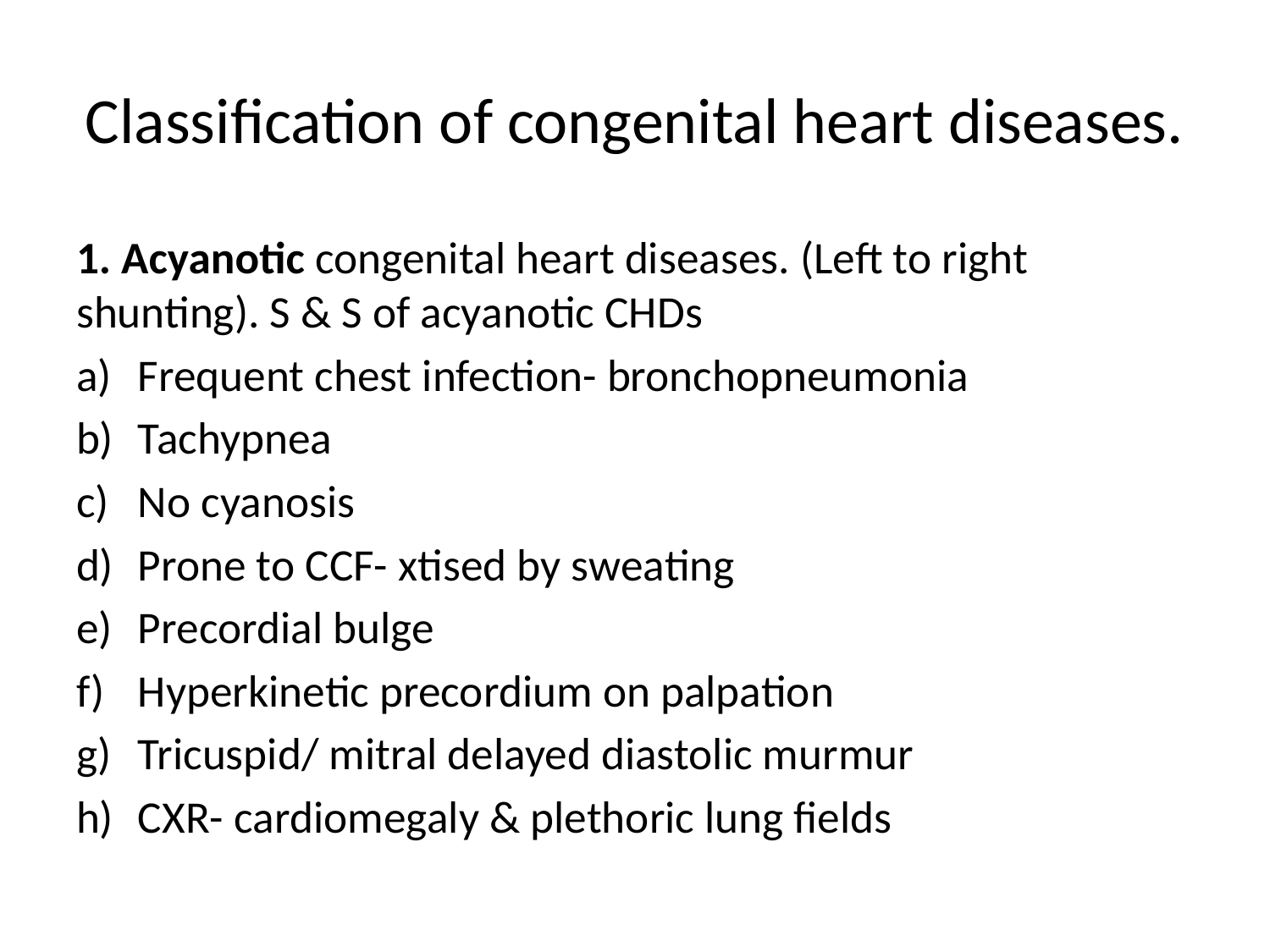

# Classification of congenital heart diseases.
1. Acyanotic congenital heart diseases. (Left to right shunting). S & S of acyanotic CHDs
Frequent chest infection- bronchopneumonia
Tachypnea
No cyanosis
Prone to CCF- xtised by sweating
Precordial bulge
Hyperkinetic precordium on palpation
Tricuspid/ mitral delayed diastolic murmur
CXR- cardiomegaly & plethoric lung fields